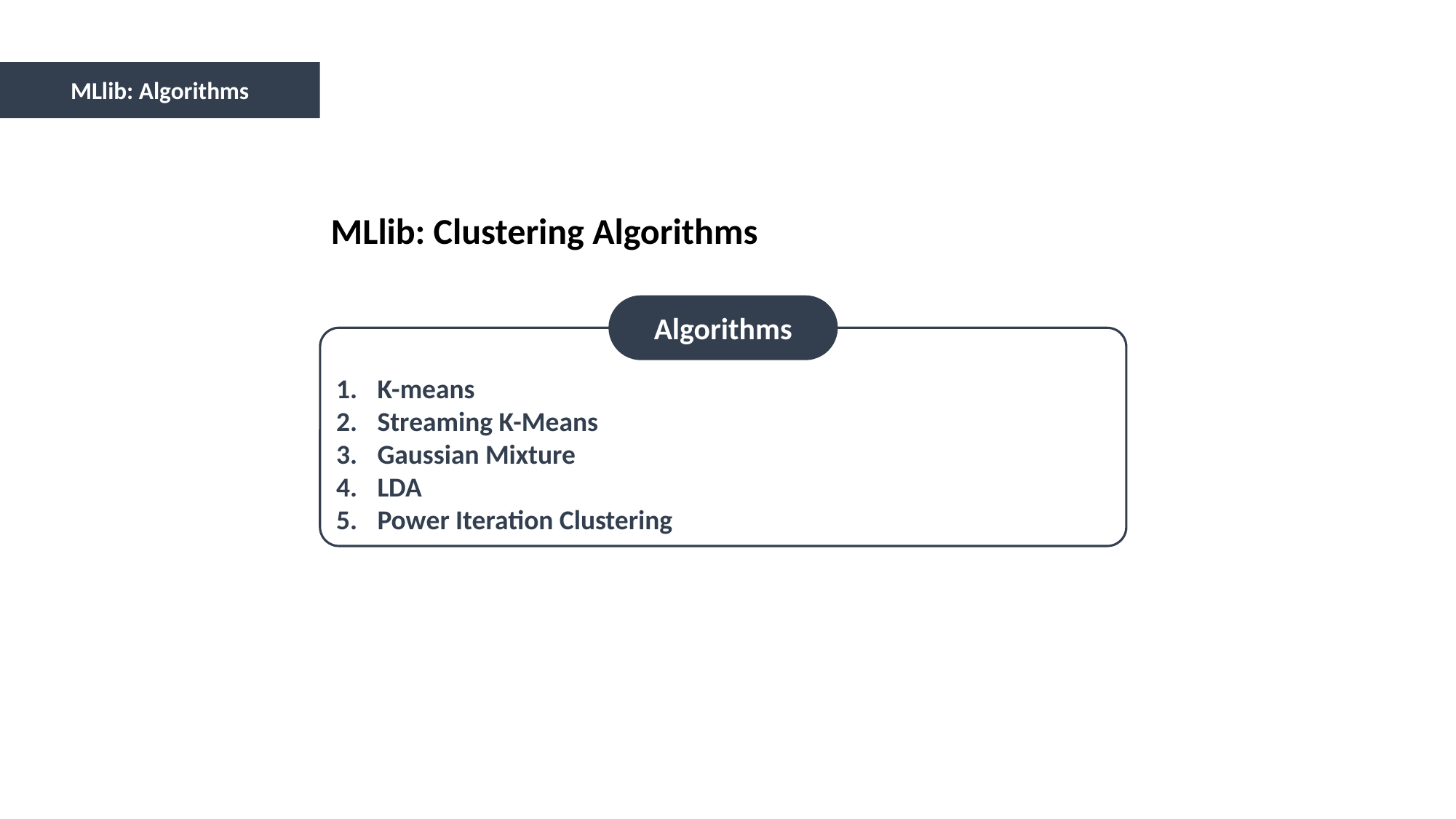

MLlib: Algorithms
MLlib: Clustering Algorithms
Algorithms

K-means
Streaming K-Means
Gaussian Mixture
LDA
Power Iteration Clustering